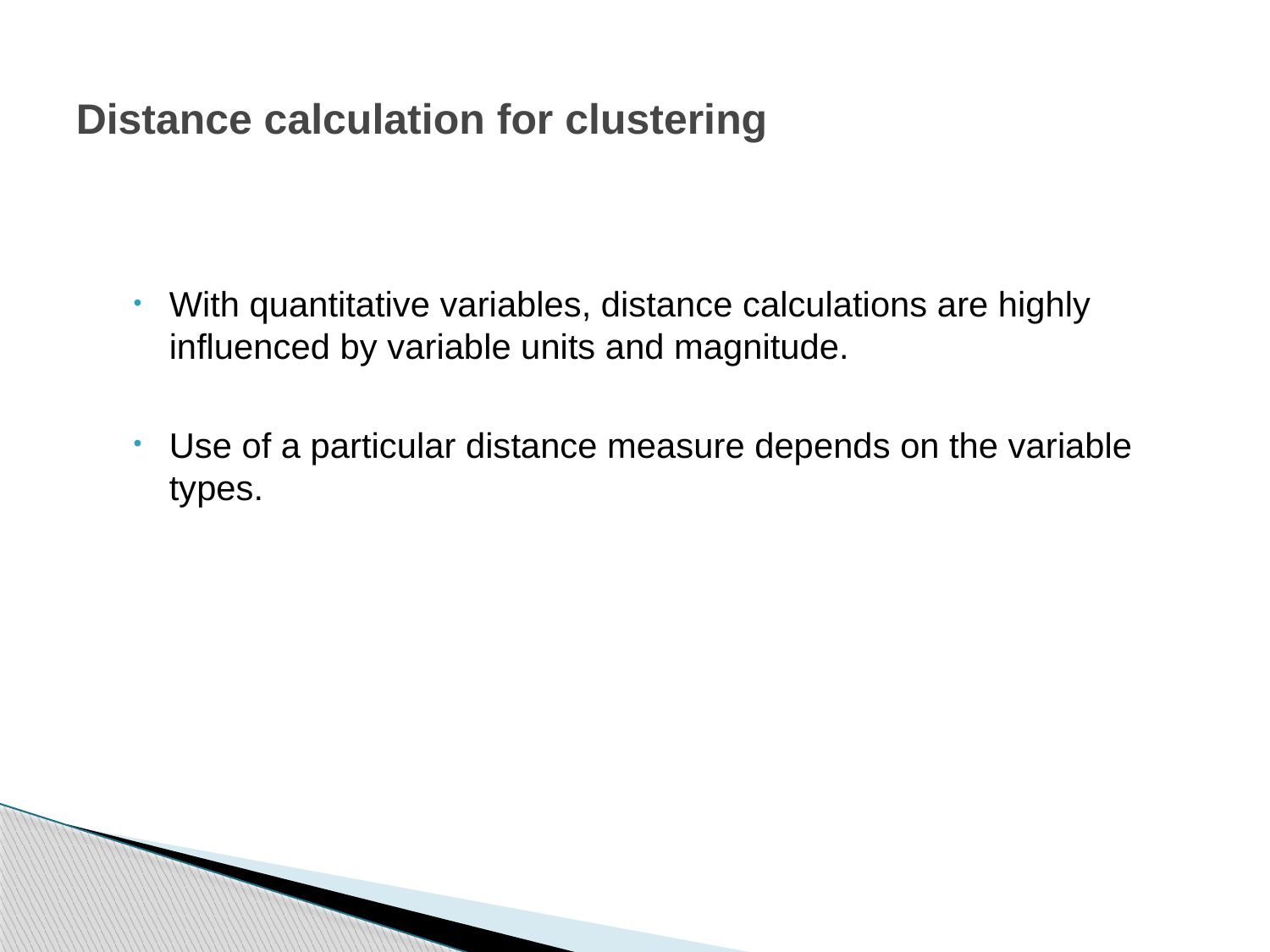

# Distance calculation for clustering
With quantitative variables, distance calculations are highly influenced by variable units and magnitude.

Use of a particular distance measure depends on the variable types.